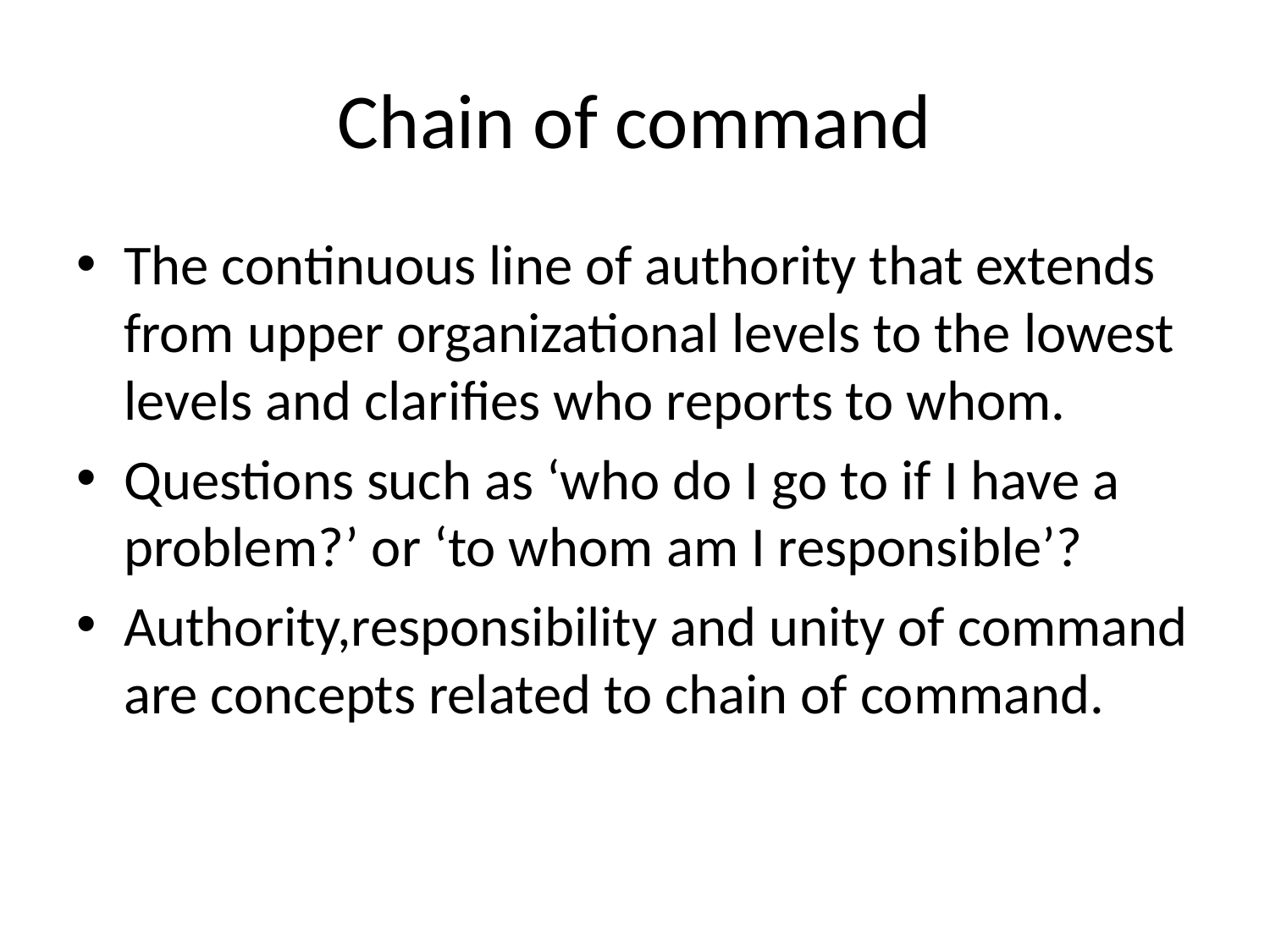

# Chain of command
The continuous line of authority that extends from upper organizational levels to the lowest levels and clarifies who reports to whom.
Questions such as ‘who do I go to if I have a problem?’ or ‘to whom am I responsible’?
Authority,responsibility and unity of command are concepts related to chain of command.